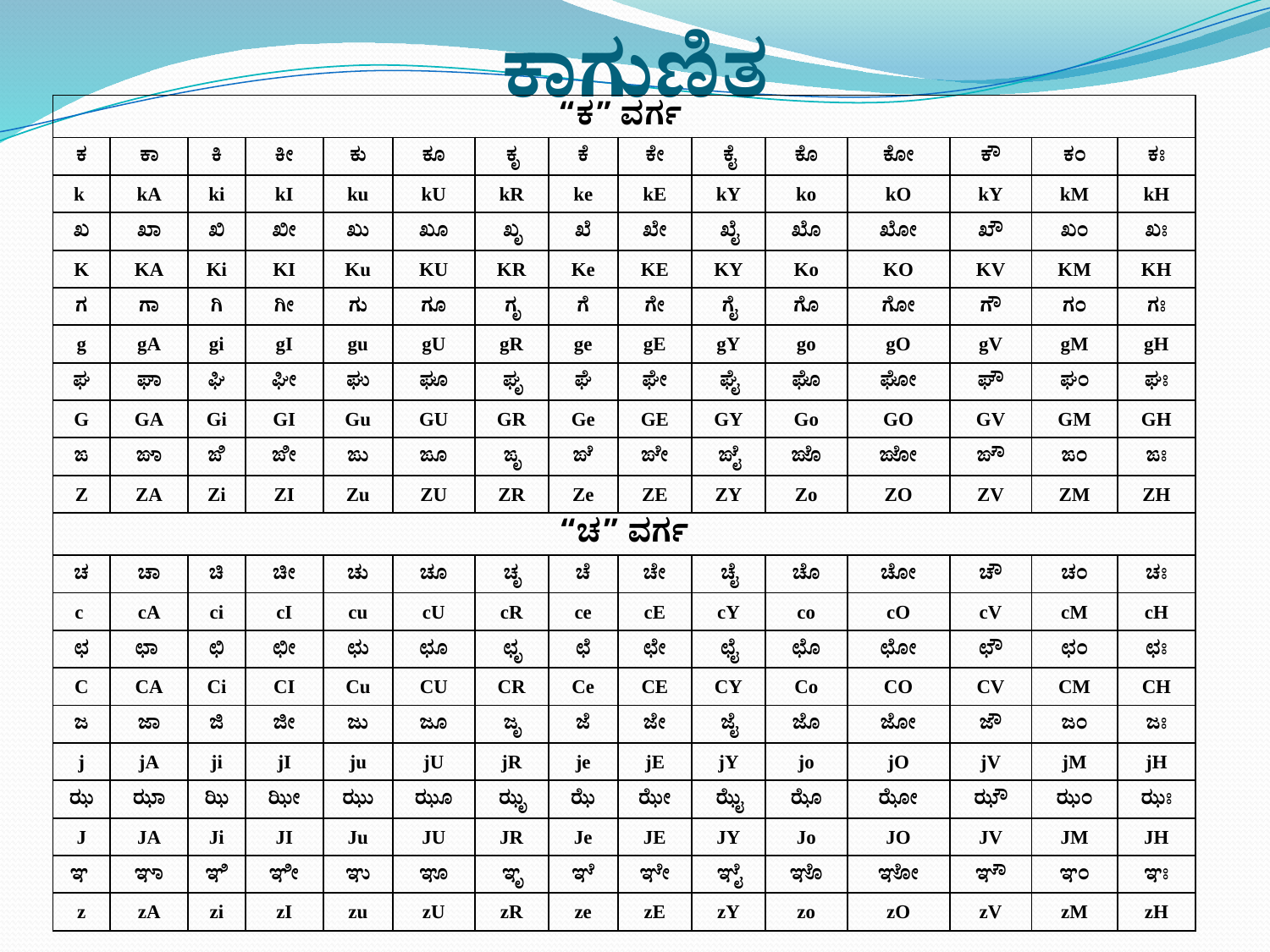

# ಕಾಗುಣಿತ
| “ಕ” ವರ್ಗ |  |  |  |  |  |  |  |  |  |  |  |  |  |  |
| --- | --- | --- | --- | --- | --- | --- | --- | --- | --- | --- | --- | --- | --- | --- |
| ಕ | ಕಾ | ಕಿ | ಕೀ | ಕು | ಕೂ | ಕೃ | ಕೆ | ಕೇ | ಕೈ | ಕೊ | ಕೋ | ಕೌ | ಕಂ | ಕಃ |
| k | kA | ki | kI | ku | kU | kR | ke | kE | kY | ko | kO | kY | kM | kH |
| ಖ | ಖಾ | ಖಿ | ಖೀ | ಖು | ಖೂ | ಖೃ | ಖೆ | ಖೇ | ಖೈ | ಖೊ | ಖೋ | ಖೌ | ಖಂ | ಖಃ |
| K | KA | Ki | KI | Ku | KU | KR | Ke | KE | KY | Ko | KO | KV | KM | KH |
| ಗ | ಗಾ | ಗಿ | ಗೀ | ಗು | ಗೂ | ಗೃ | ಗೆ | ಗೇ | ಗೈ | ಗೊ | ಗೋ | ಗೌ | ಗಂ | ಗಃ |
| g | gA | gi | gI | gu | gU | gR | ge | gE | gY | go | gO | gV | gM | gH |
| ಘ | ಘಾ | ಘಿ | ಘೀ | ಘು | ಘೂ | ಘೃ | ಘೆ | ಘೇ | ಘೈ | ಘೊ | ಘೋ | ಘೌ | ಘಂ | ಘಃ |
| G | GA | Gi | GI | Gu | GU | GR | Ge | GE | GY | Go | GO | GV | GM | GH |
| ಙ | ಙಾ | ಙಿ | ಙೀ | ಙು | ಙೂ | ಙೃ | ಙೆ | ಙೇ | ಙೈ | ಙೊ | ಙೋ | ಙೌ | ಙಂ | ಙಃ |
| Z | ZA | Zi | ZI | Zu | ZU | ZR | Ze | ZE | ZY | Zo | ZO | ZV | ZM | ZH |
| “ಚ” ವರ್ಗ |  |  |  |  |  |  |  |  |  |  |  |  |  |  |
| ಚ | ಚಾ | ಚಿ | ಚೀ | ಚು | ಚೂ | ಚೃ | ಚೆ | ಚೇ | ಚೈ | ಚೊ | ಚೋ | ಚೌ | ಚಂ | ಚಃ |
| c | cA | ci | cI | cu | cU | cR | ce | cE | cY | co | cO | cV | cM | cH |
| ಛ | ಛಾ | ಛಿ | ಛೀ | ಛು | ಛೂ | ಛೃ | ಛೆ | ಛೇ | ಛೈ | ಛೊ | ಛೋ | ಛೌ | ಛಂ | ಛಃ |
| C | CA | Ci | CI | Cu | CU | CR | Ce | CE | CY | Co | CO | CV | CM | CH |
| ಜ | ಜಾ | ಜಿ | ಜೀ | ಜು | ಜೂ | ಜೃ | ಜೆ | ಜೇ | ಜೈ | ಜೊ | ಜೋ | ಜೌ | ಜಂ | ಜಃ |
| j | jA | ji | jI | ju | jU | jR | je | jE | jY | jo | jO | jV | jM | jH |
| ಝ | ಝಾ | ಝಿ | ಝೀ | ಝು | ಝೂ | ಝೃ | ಝೆ | ಝೇ | ಝೈ | ಝೊ | ಝೋ | ಝೌ | ಝಂ | ಝಃ |
| J | JA | Ji | JI | Ju | JU | JR | Je | JE | JY | Jo | JO | JV | JM | JH |
| ಞ | ಞಾ | ಞಿ | ಞೀ | ಞು | ಞೂ | ಞೃ | ಞೆ | ಞೇ | ಞೈ | ಞೊ | ಞೋ | ಞೌ | ಞಂ | ಞಃ |
| z | zA | zi | zI | zu | zU | zR | ze | zE | zY | zo | zO | zV | zM | zH |